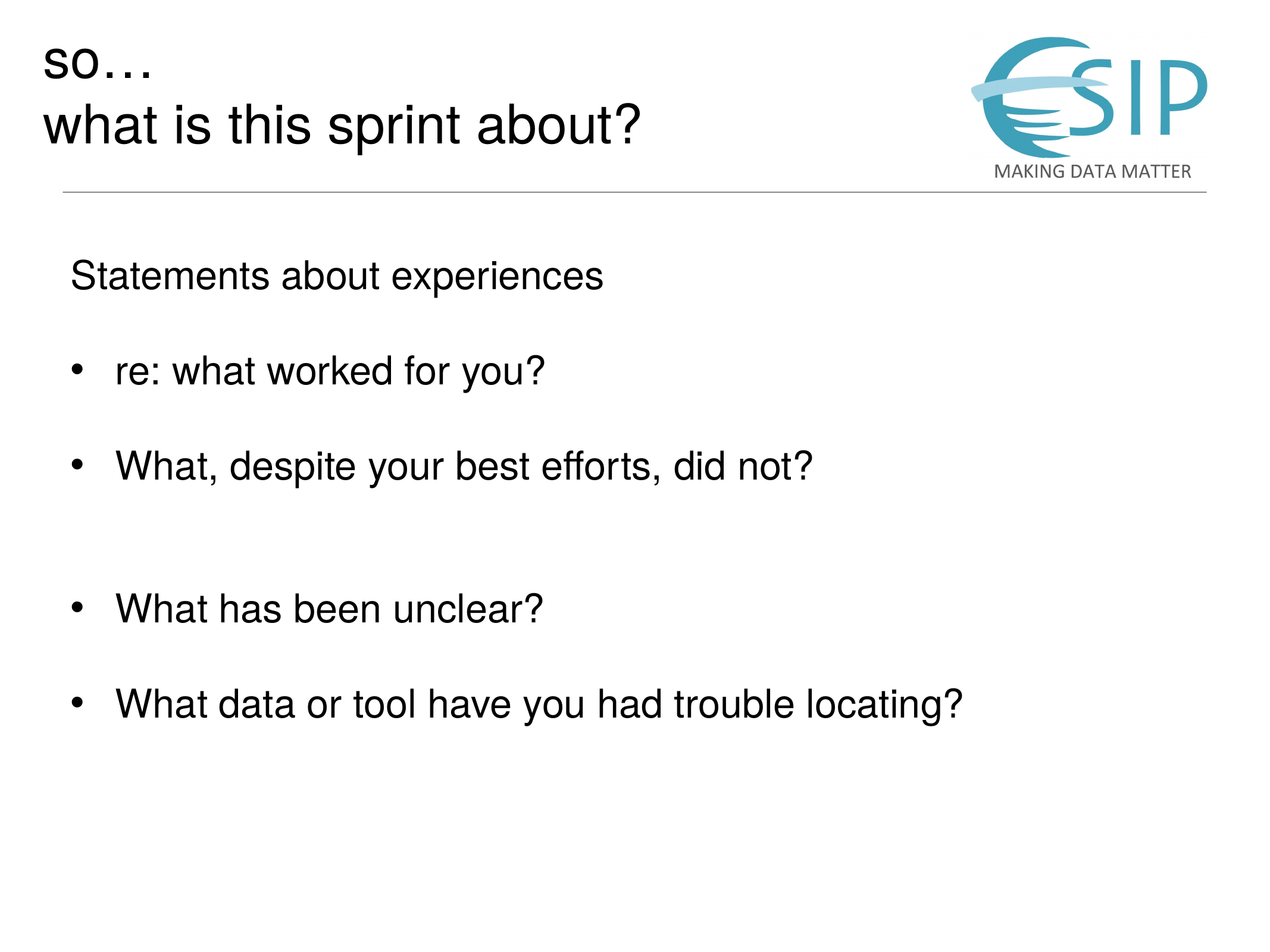

# so… what is this sprint about?
Statements about experiences

re: what worked for you?

What, despite your best efforts, did not?

What has been unclear?

What data or tool have you had trouble locating?